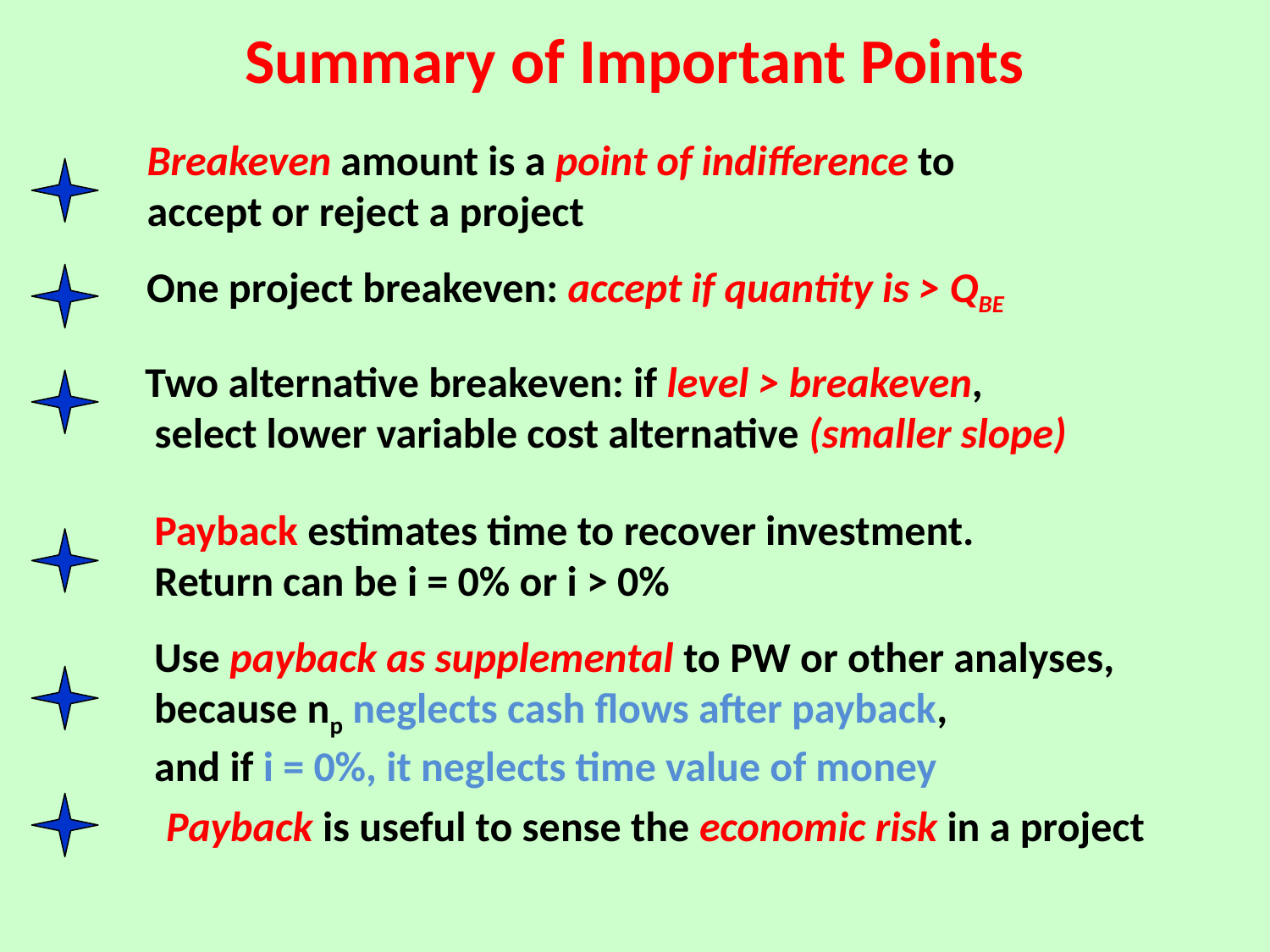

# Summary of Important Points

Breakeven amount is a point of indifference to
accept or reject a project

One project breakeven: accept if quantity is > QBE

Two alternative breakeven: if level > breakeven,
 select lower variable cost alternative (smaller slope)

Payback estimates time to recover investment.
Return can be i = 0% or i > 0%

Use payback as supplemental to PW or other analyses,
because np neglects cash flows after payback,
and if i = 0%, it neglects time value of money

 Payback is useful to sense the economic risk in a project